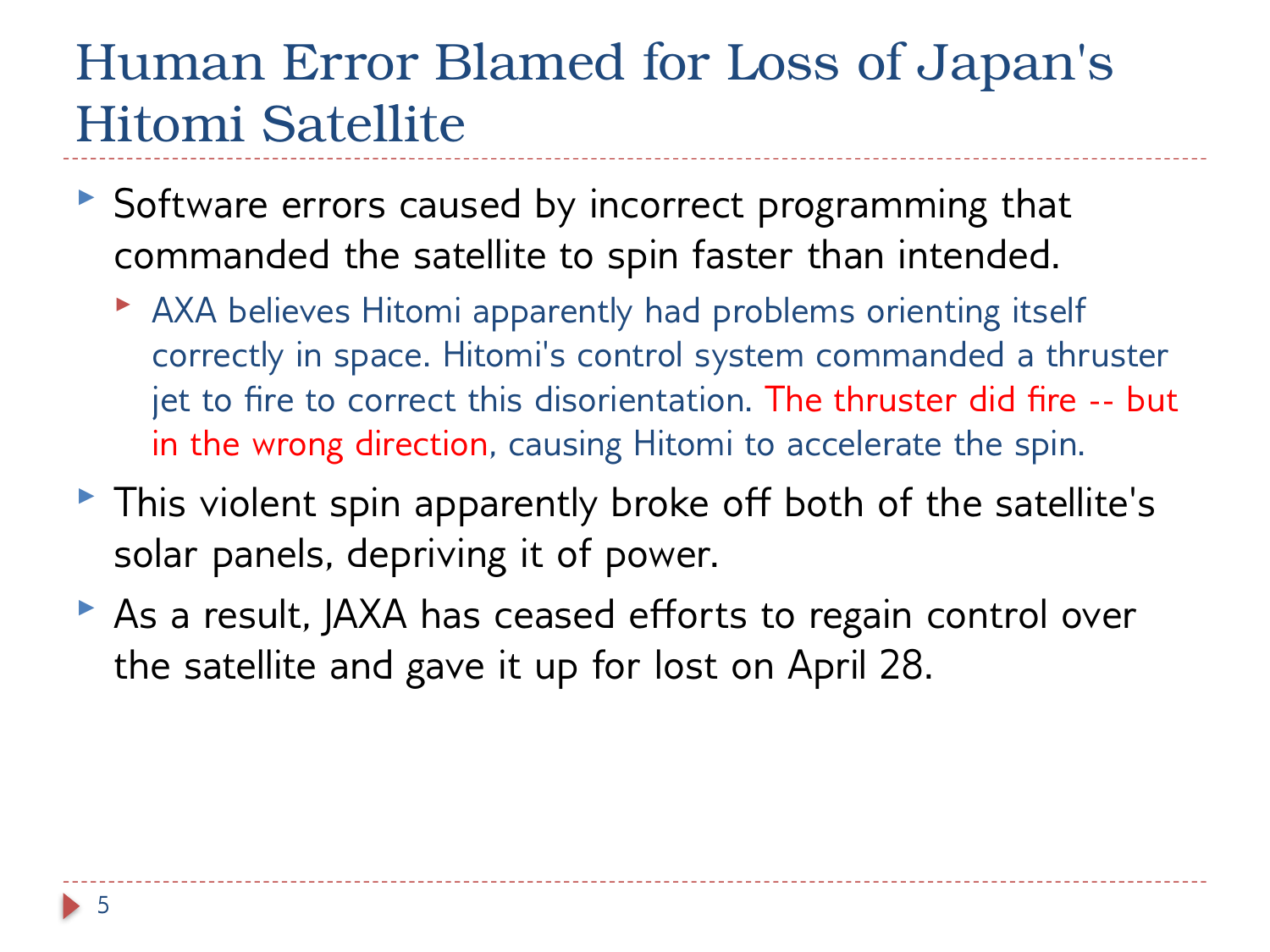

# Human Error Blamed for Loss of Japan's Hitomi Satellite
Software errors caused by incorrect programming that commanded the satellite to spin faster than intended.
AXA believes Hitomi apparently had problems orienting itself correctly in space. Hitomi's control system commanded a thruster jet to fire to correct this disorientation. The thruster did fire -- but in the wrong direction, causing Hitomi to accelerate the spin.
This violent spin apparently broke off both of the satellite's solar panels, depriving it of power.
As a result, JAXA has ceased efforts to regain control over the satellite and gave it up for lost on April 28.
5